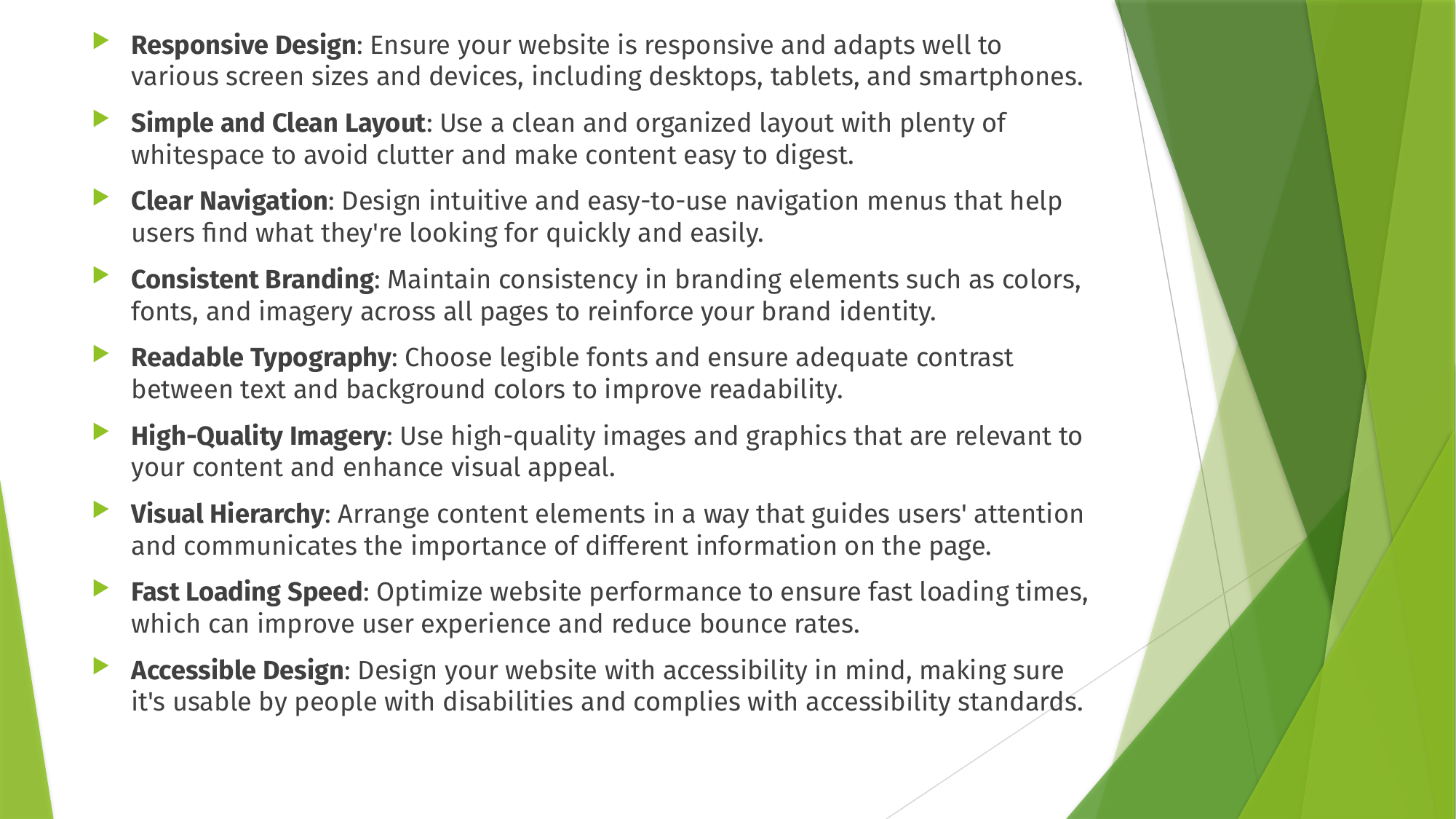

Responsive Design: Ensure your website is responsive and adapts well to various screen sizes and devices, including desktops, tablets, and smartphones.
Simple and Clean Layout: Use a clean and organized layout with plenty of whitespace to avoid clutter and make content easy to digest.
Clear Navigation: Design intuitive and easy-to-use navigation menus that help users find what they're looking for quickly and easily.
Consistent Branding: Maintain consistency in branding elements such as colors, fonts, and imagery across all pages to reinforce your brand identity.
Readable Typography: Choose legible fonts and ensure adequate contrast between text and background colors to improve readability.
High-Quality Imagery: Use high-quality images and graphics that are relevant to your content and enhance visual appeal.
Visual Hierarchy: Arrange content elements in a way that guides users' attention and communicates the importance of different information on the page.
Fast Loading Speed: Optimize website performance to ensure fast loading times, which can improve user experience and reduce bounce rates.
Accessible Design: Design your website with accessibility in mind, making sure it's usable by people with disabilities and complies with accessibility standards.